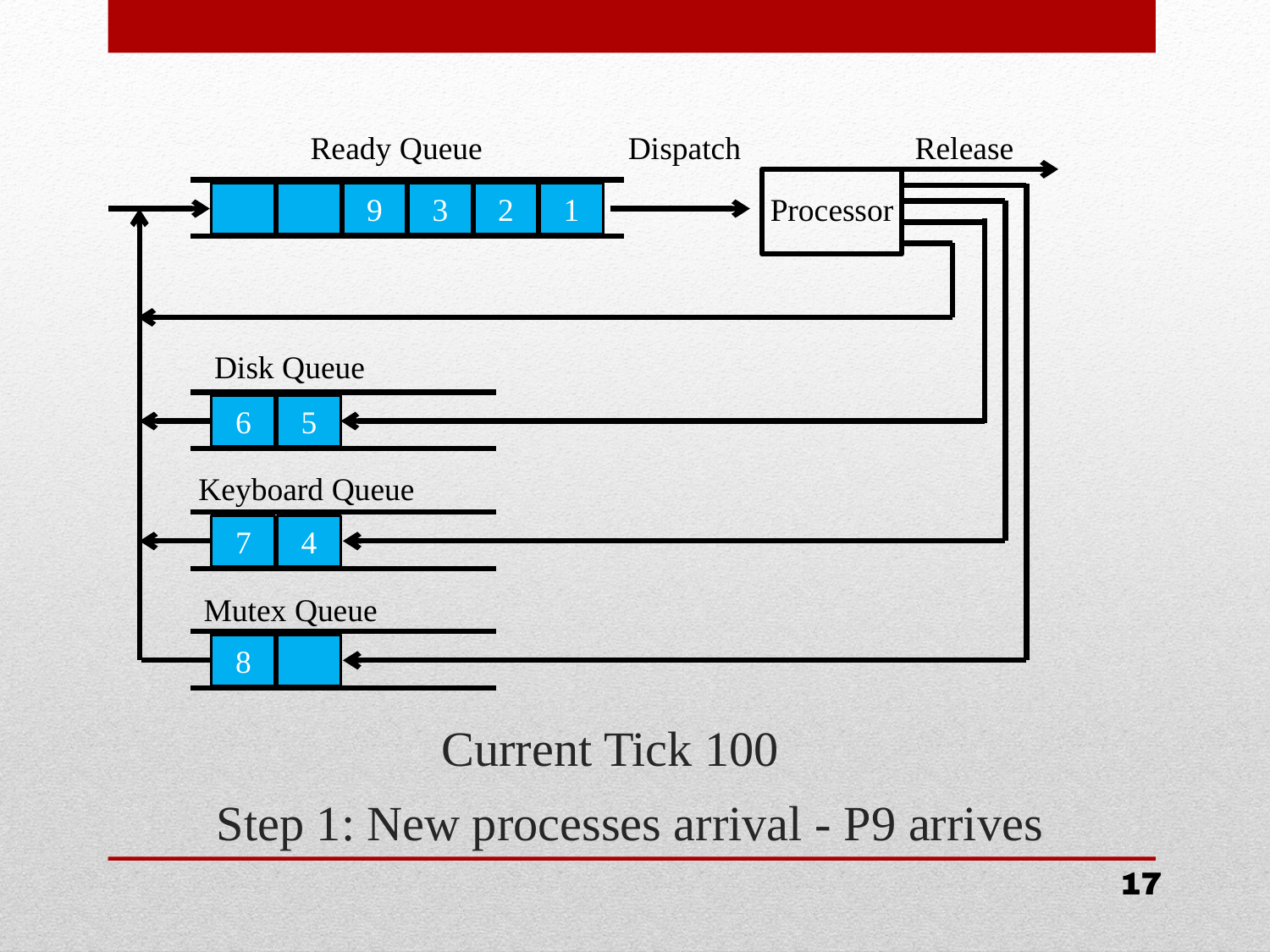

Ready Queue
Dispatch
Release

9
3
2
1
Processor
Disk Queue
6
5
Keyboard Queue
7
4
Current Tick 100
Mutex Queue
# Step 1: New processes arrival - P9 arrives
8